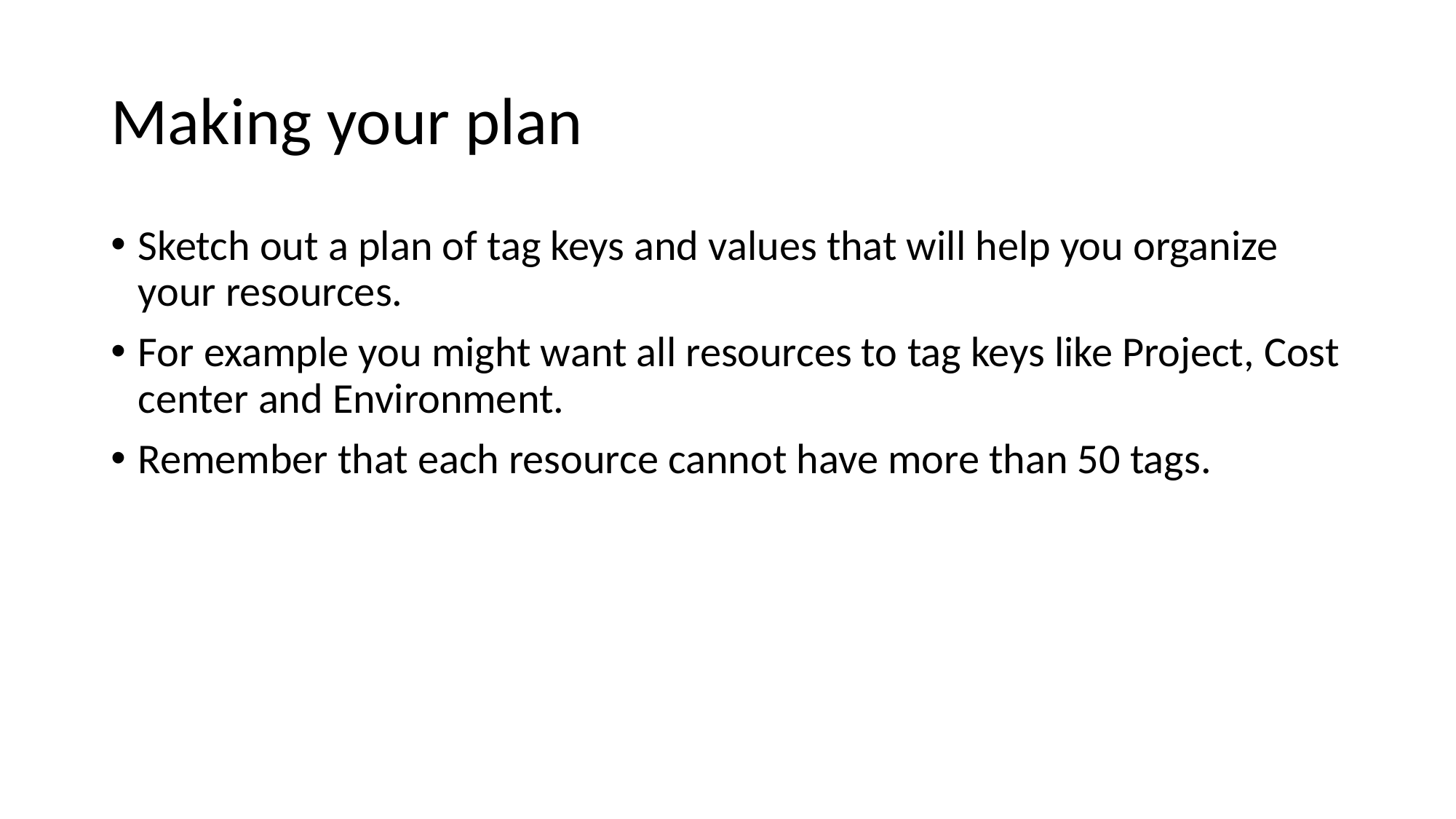

# Making your plan
Sketch out a plan of tag keys and values that will help you organize your resources.
For example you might want all resources to tag keys like Project, Cost center and Environment.
Remember that each resource cannot have more than 50 tags.